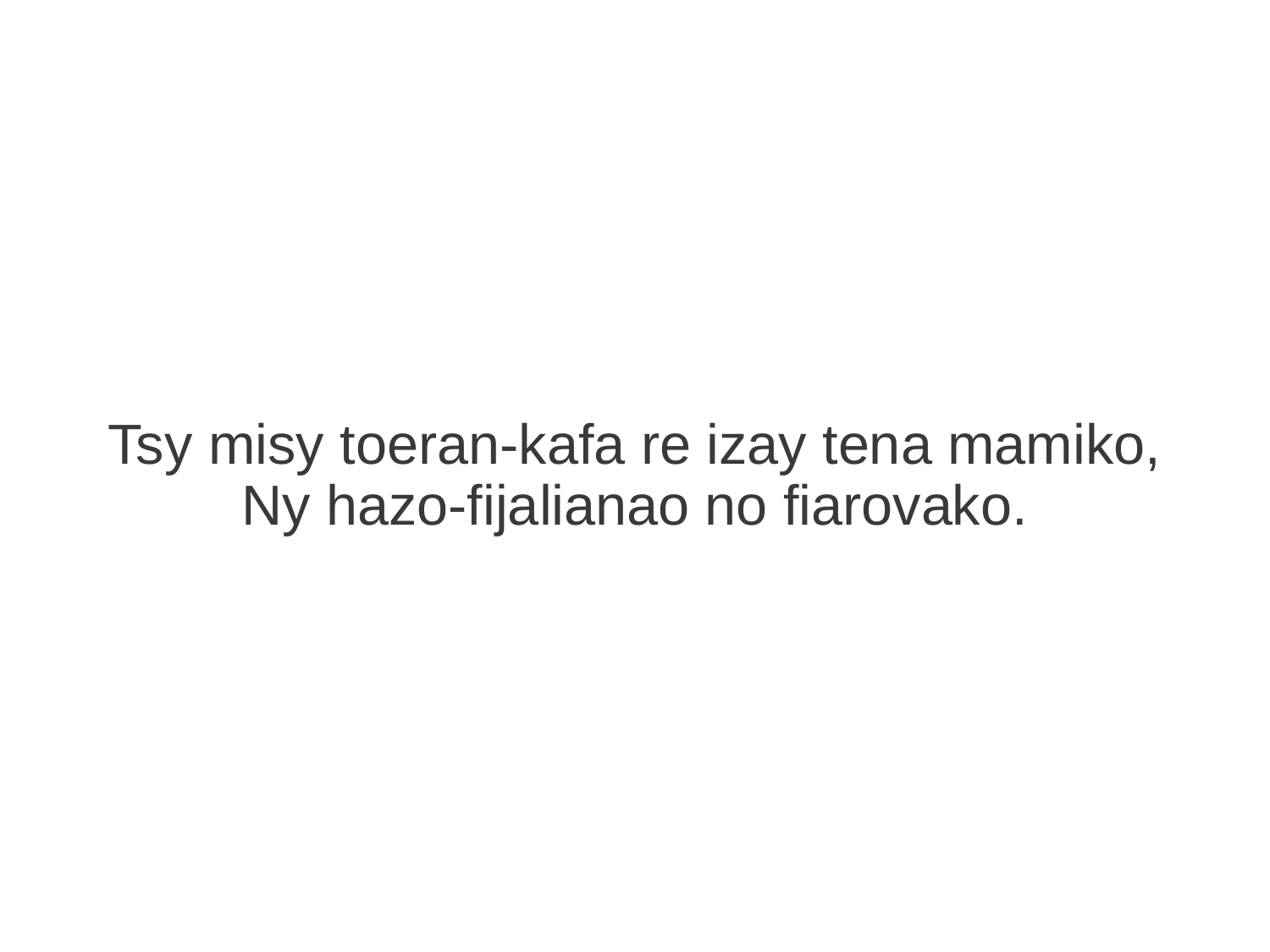

Tsy misy toeran-kafa re izay tena mamiko,
Ny hazo-fijalianao no fiarovako.